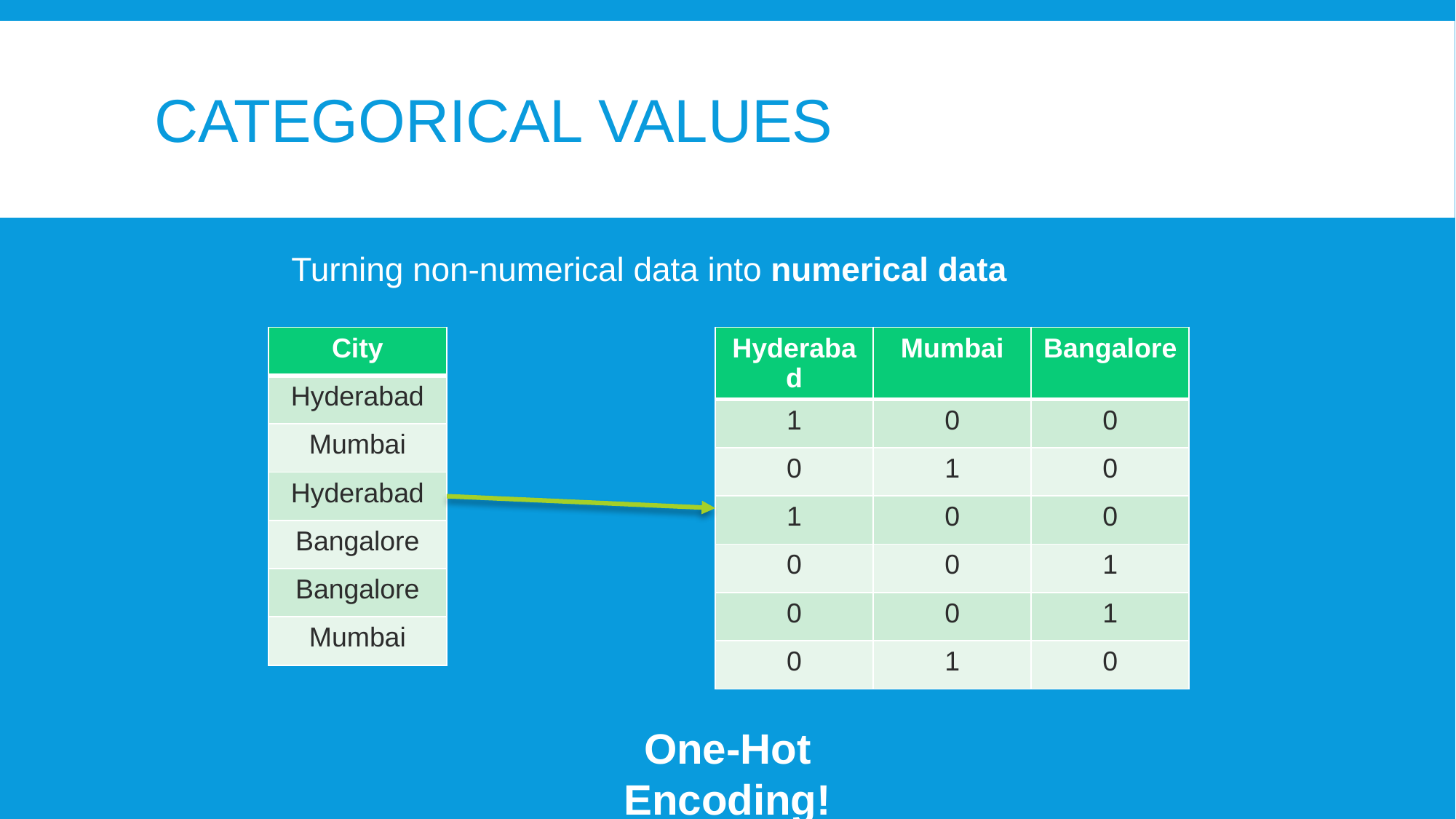

# Categorical values
Turning non-numerical data into numerical data
| Hyderabad | Mumbai | Bangalore |
| --- | --- | --- |
| 1 | 0 | 0 |
| 0 | 1 | 0 |
| 1 | 0 | 0 |
| 0 | 0 | 1 |
| 0 | 0 | 1 |
| 0 | 1 | 0 |
| City |
| --- |
| Hyderabad |
| Mumbai |
| Hyderabad |
| Bangalore |
| Bangalore |
| Mumbai |
One-Hot Encoding!